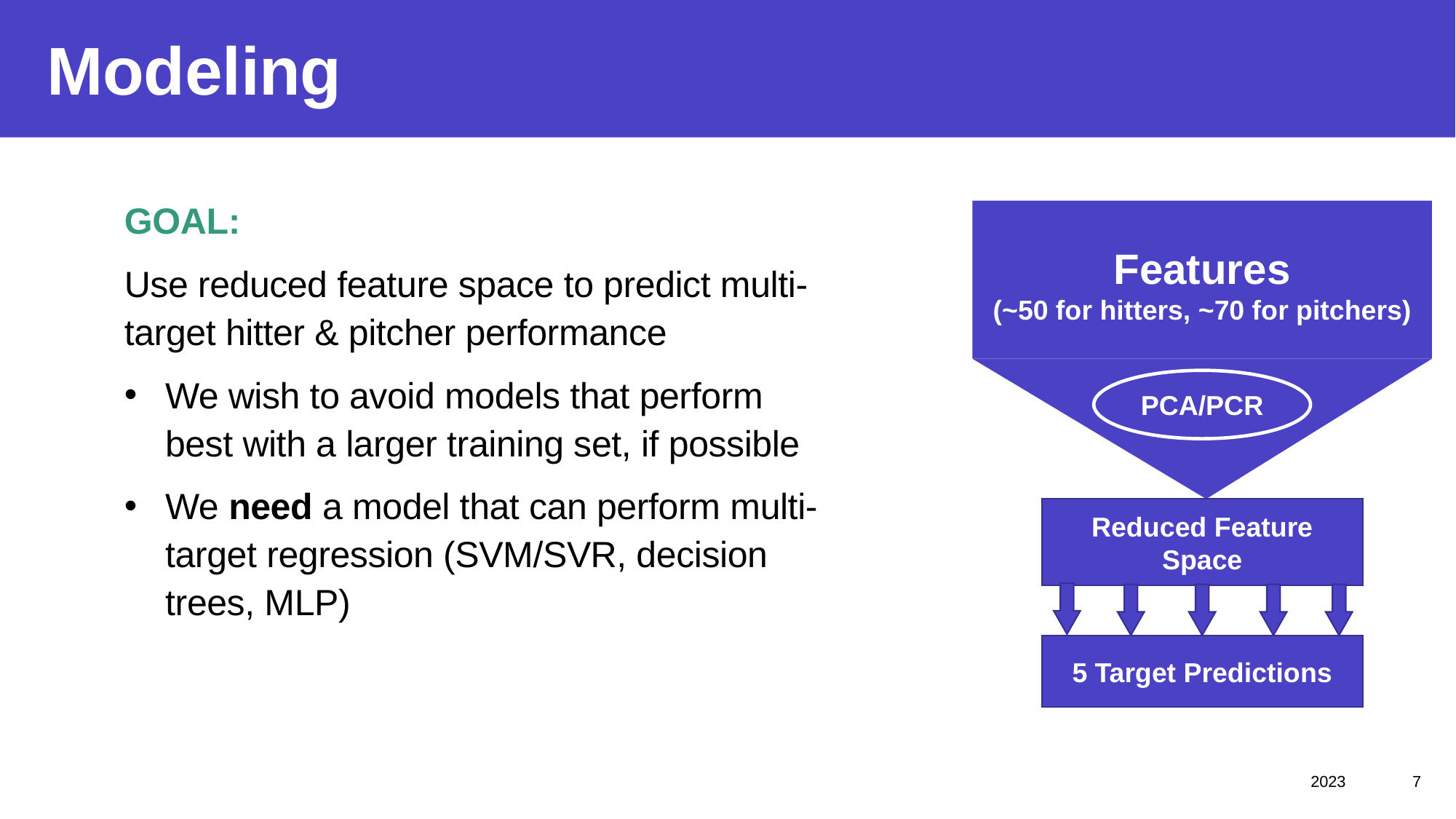

# Modeling
GOAL:
Use reduced feature space to predict multi-target hitter & pitcher performance
We wish to avoid models that perform best with a larger training set, if possible
We need a model that can perform multi-target regression (SVM/SVR, decision trees, MLP)

Features
(~50 for hitters, ~70 for pitchers)

PCA/PCR
Reduced Feature Space

5 Target Predictions
2023
7